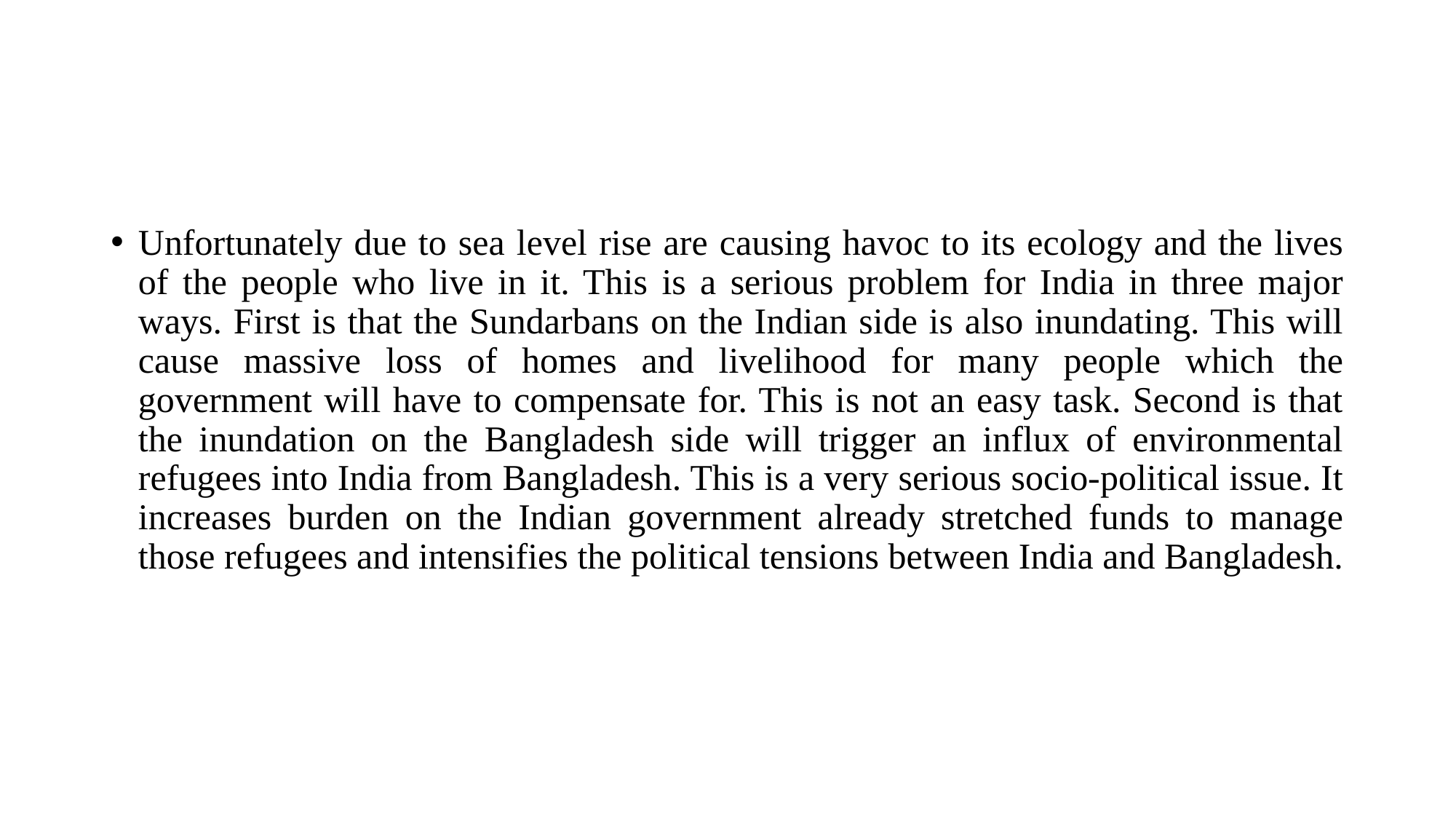

#
Unfortunately due to sea level rise are causing havoc to its ecology and the lives of the people who live in it. This is a serious problem for India in three major ways. First is that the Sundarbans on the Indian side is also inundating. This will cause massive loss of homes and livelihood for many people which the government will have to compensate for. This is not an easy task. Second is that the inundation on the Bangladesh side will trigger an influx of environmental refugees into India from Bangladesh. This is a very serious socio-political issue. It increases burden on the Indian government already stretched funds to manage those refugees and intensifies the political tensions between India and Bangladesh.